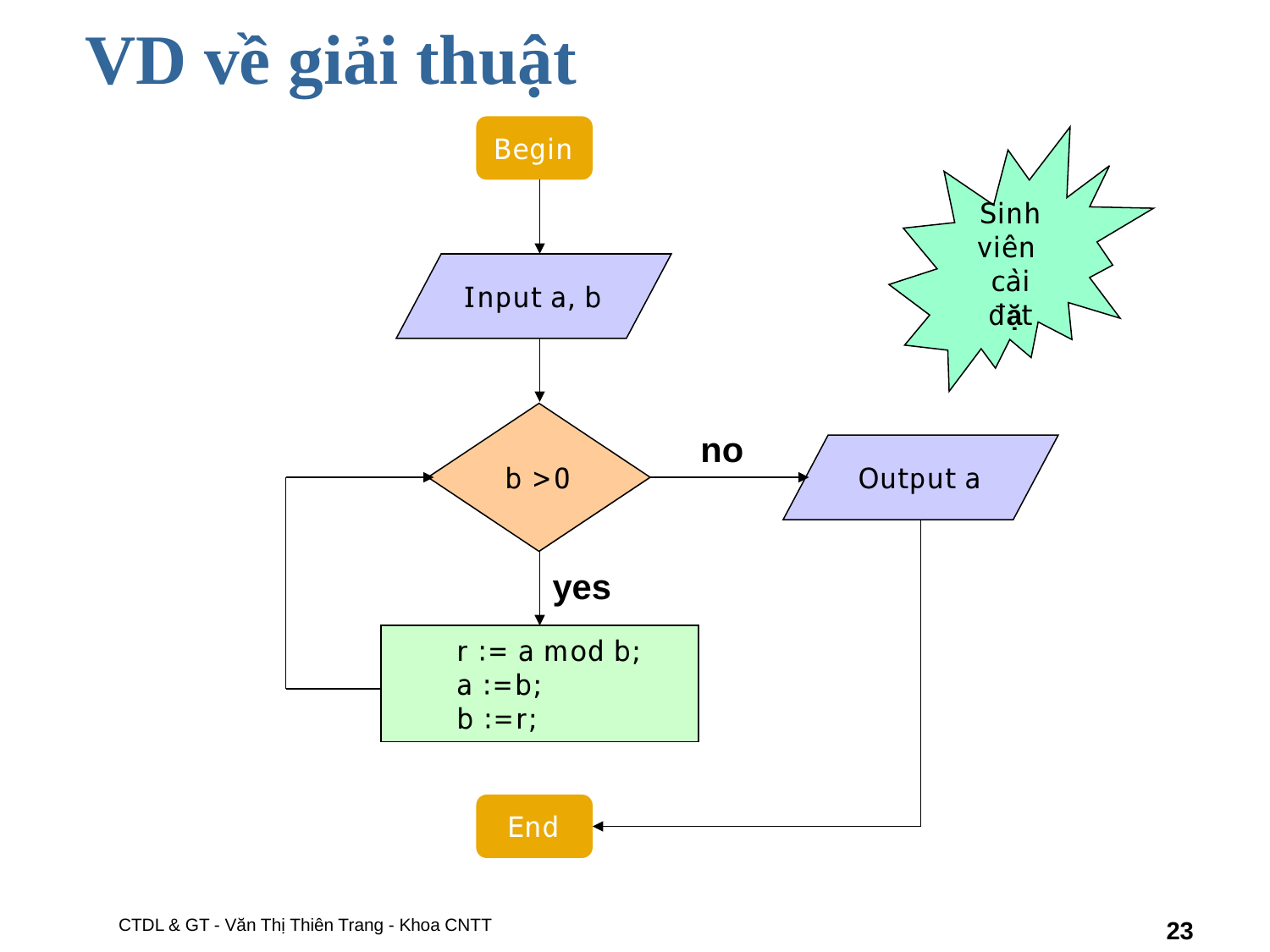

# VD về giải thuật
Begin
Input a, b
b >0
no
Output a
yes
r := a mod b;
a :=b;
b :=r;
End
Sinh viên
cài đặt
CTDL & GT - Văn Thị Thiên Trang - Khoa CNTT
23